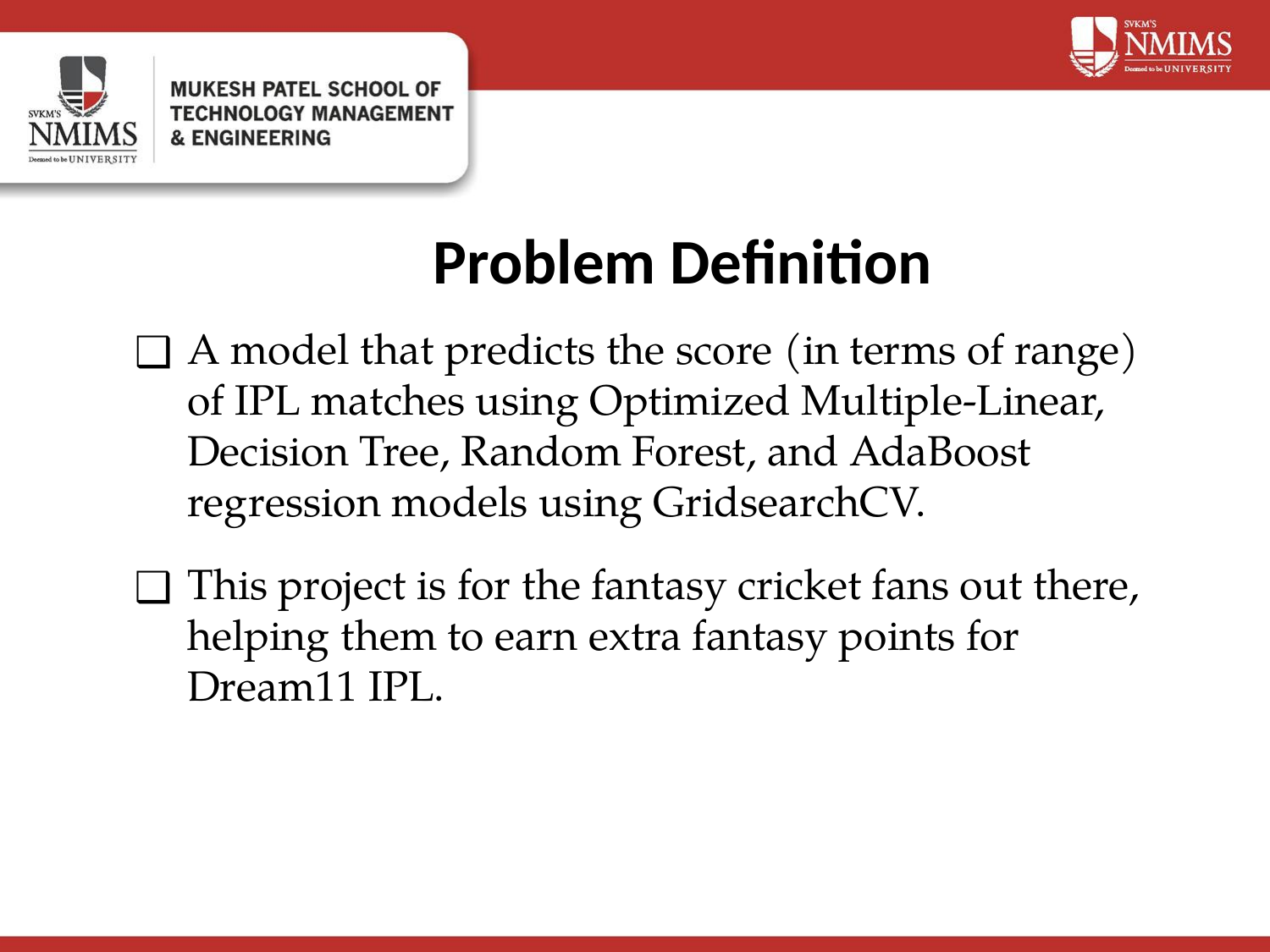

Problem Definition
# A model that predicts the score (in terms of range) of IPL matches using Optimized Multiple-Linear, Decision Tree, Random Forest, and AdaBoost regression models using GridsearchCV.
This project is for the fantasy cricket fans out there, helping them to earn extra fantasy points for Dream11 IPL.